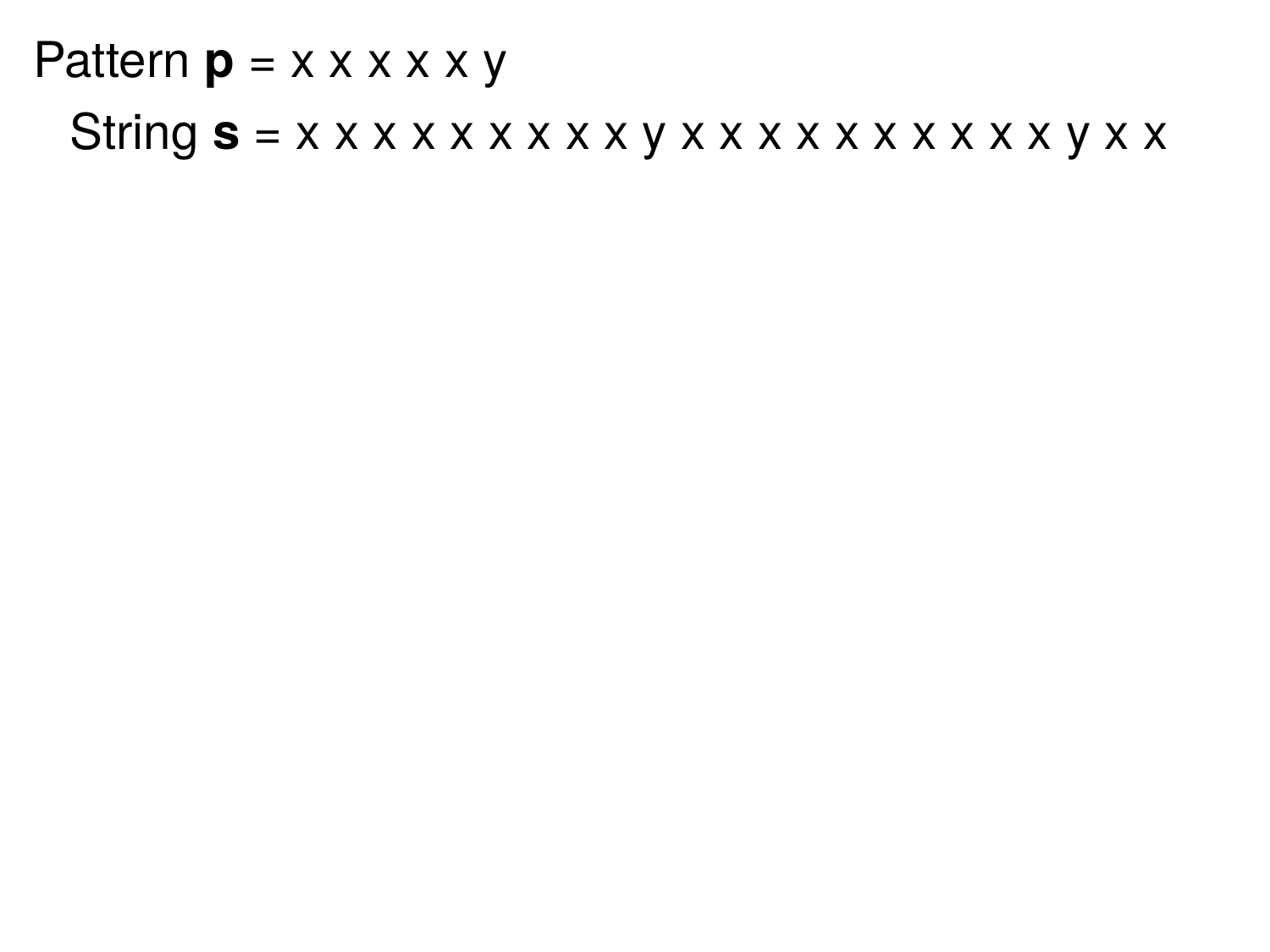

Pattern p = x x x x x y
String s = x x x x x x x x x y x x x x x x x x x x y x x